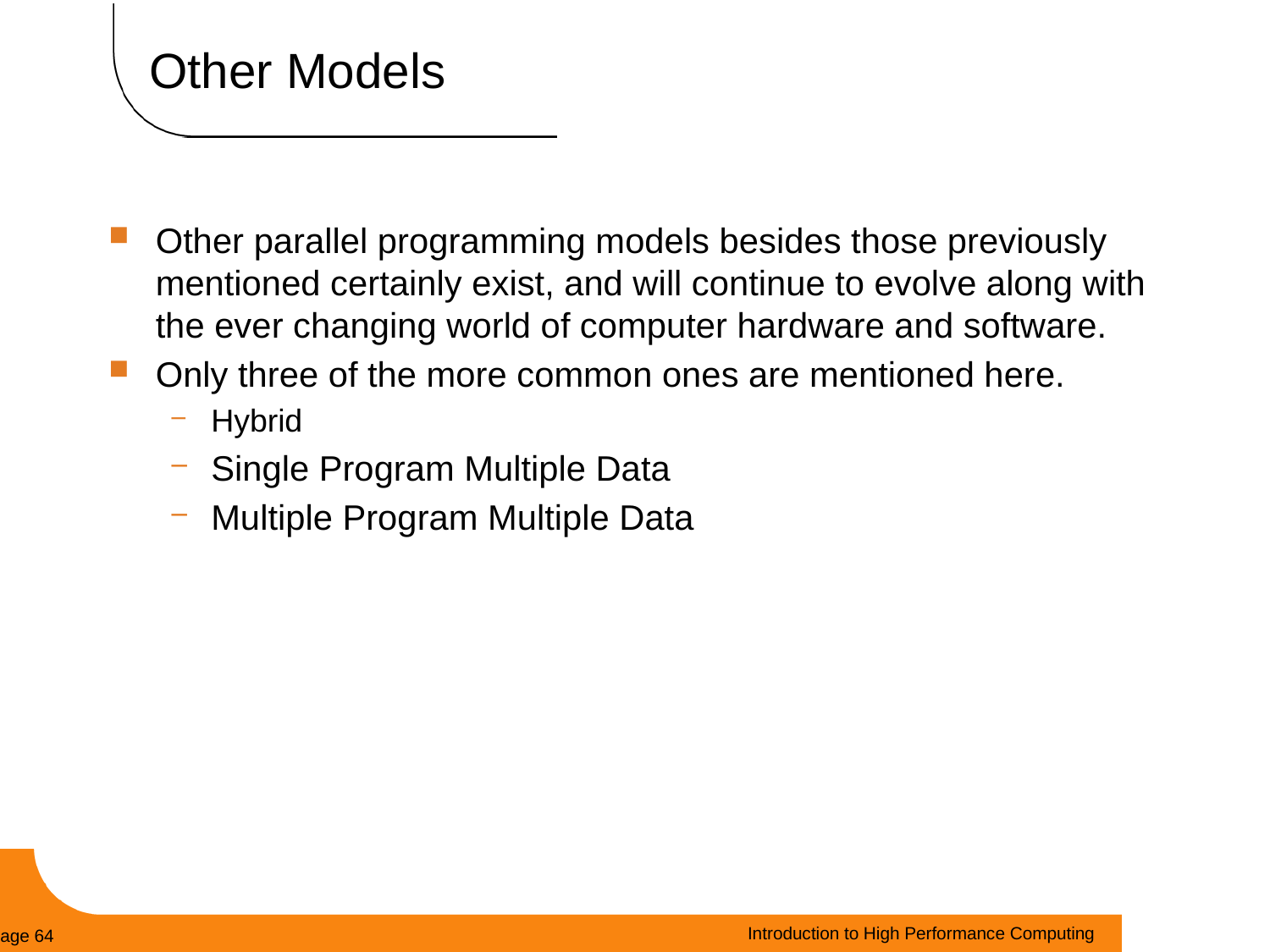

# Other Models
Other parallel programming models besides those previously mentioned certainly exist, and will continue to evolve along with the ever changing world of computer hardware and software.
Only three of the more common ones are mentioned here.
Hybrid
Single Program Multiple Data
Multiple Program Multiple Data